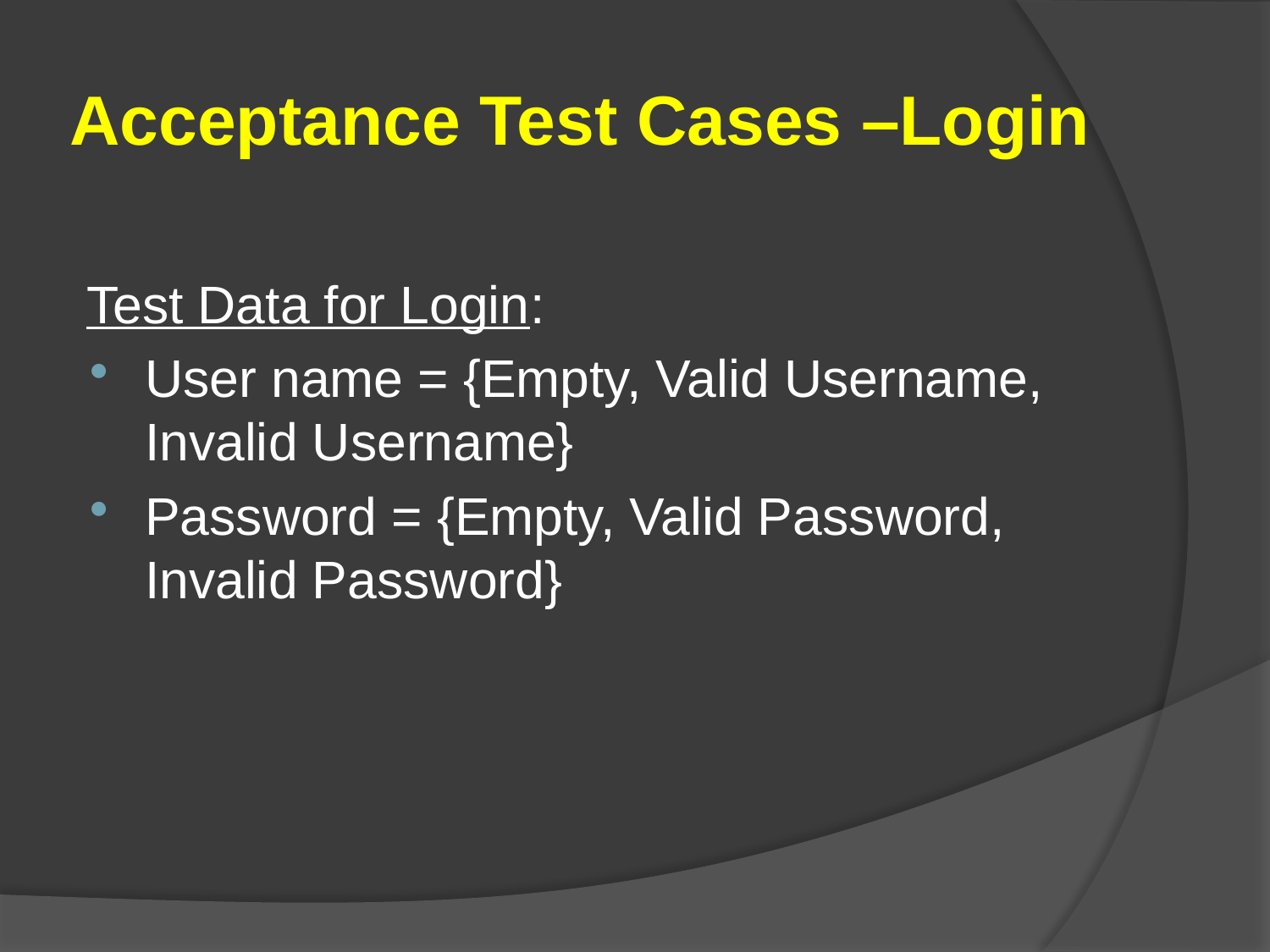

# Acceptance Test Cases –Login
Test Data for Login:
User name = {Empty, Valid Username, Invalid Username}
Password = {Empty, Valid Password, Invalid Password}